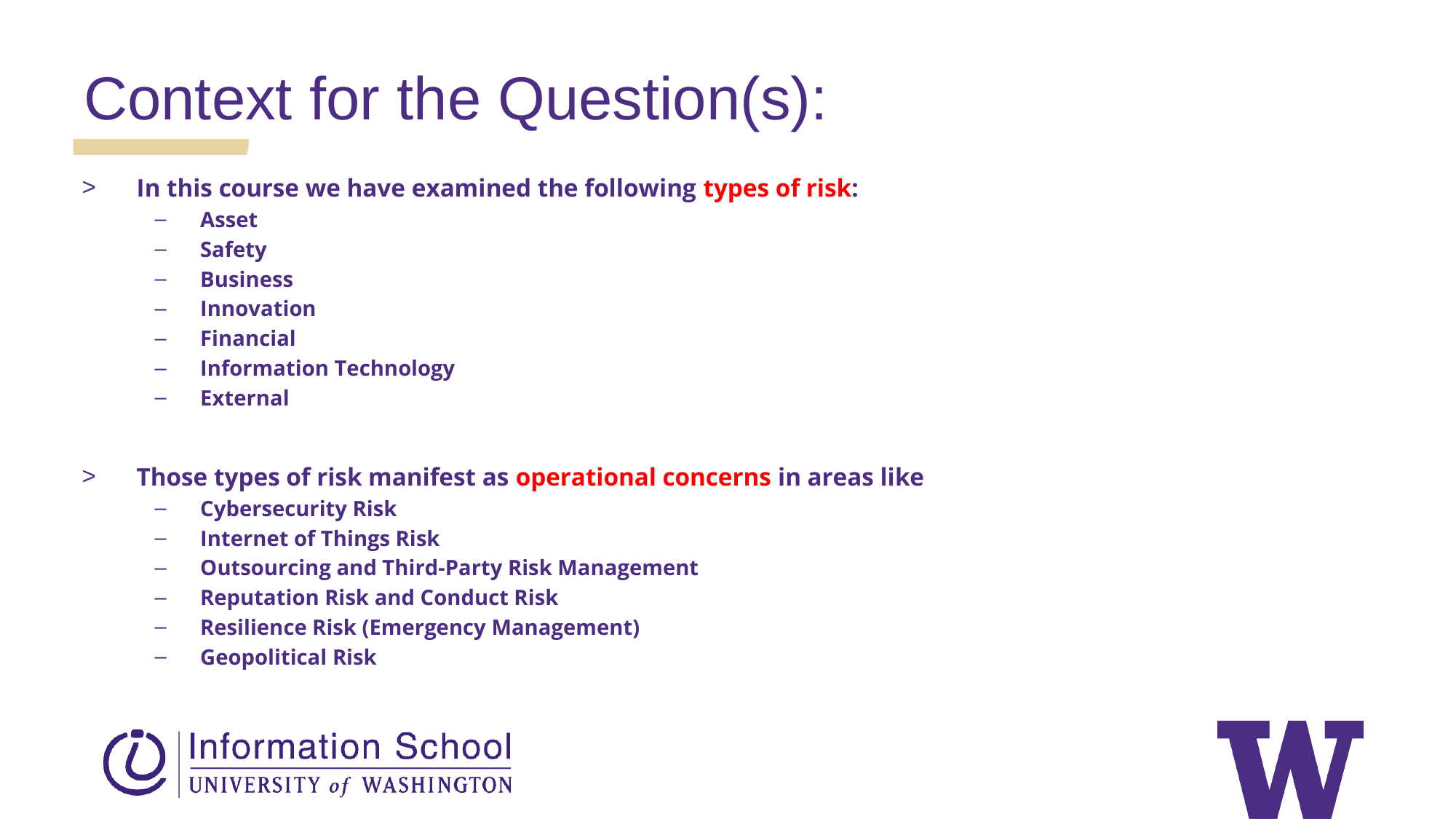

Context for the Question(s):
In this course we have examined the following types of risk:
Asset
Safety
Business
Innovation
Financial
Information Technology
External

Those types of risk manifest as operational concerns in areas like
Cybersecurity Risk
Internet of Things Risk
Outsourcing and Third-Party Risk Management
Reputation Risk and Conduct Risk
Resilience Risk (Emergency Management)
Geopolitical Risk